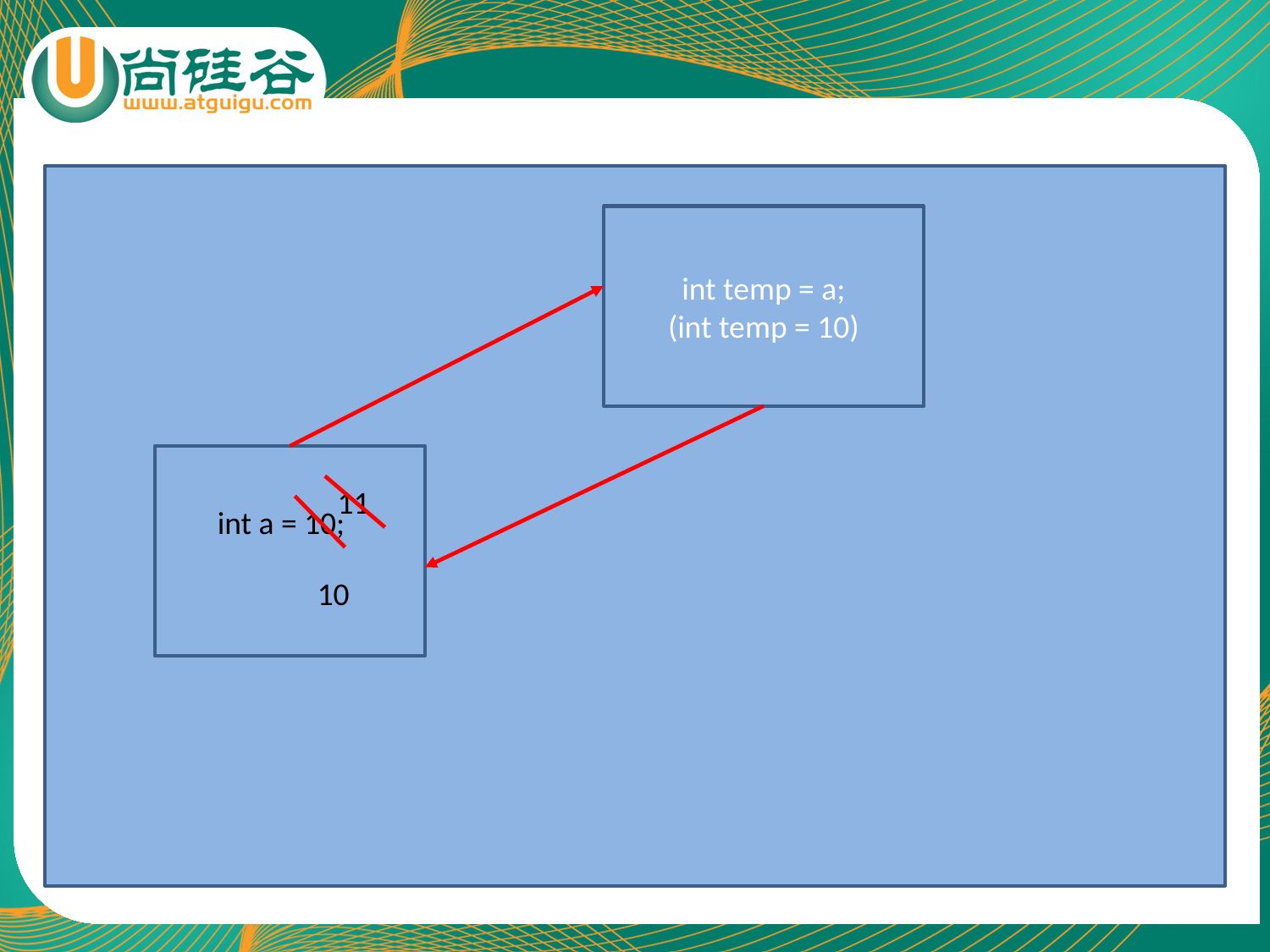

int temp = a;
(int temp = 10)

11
int a = 10;
10